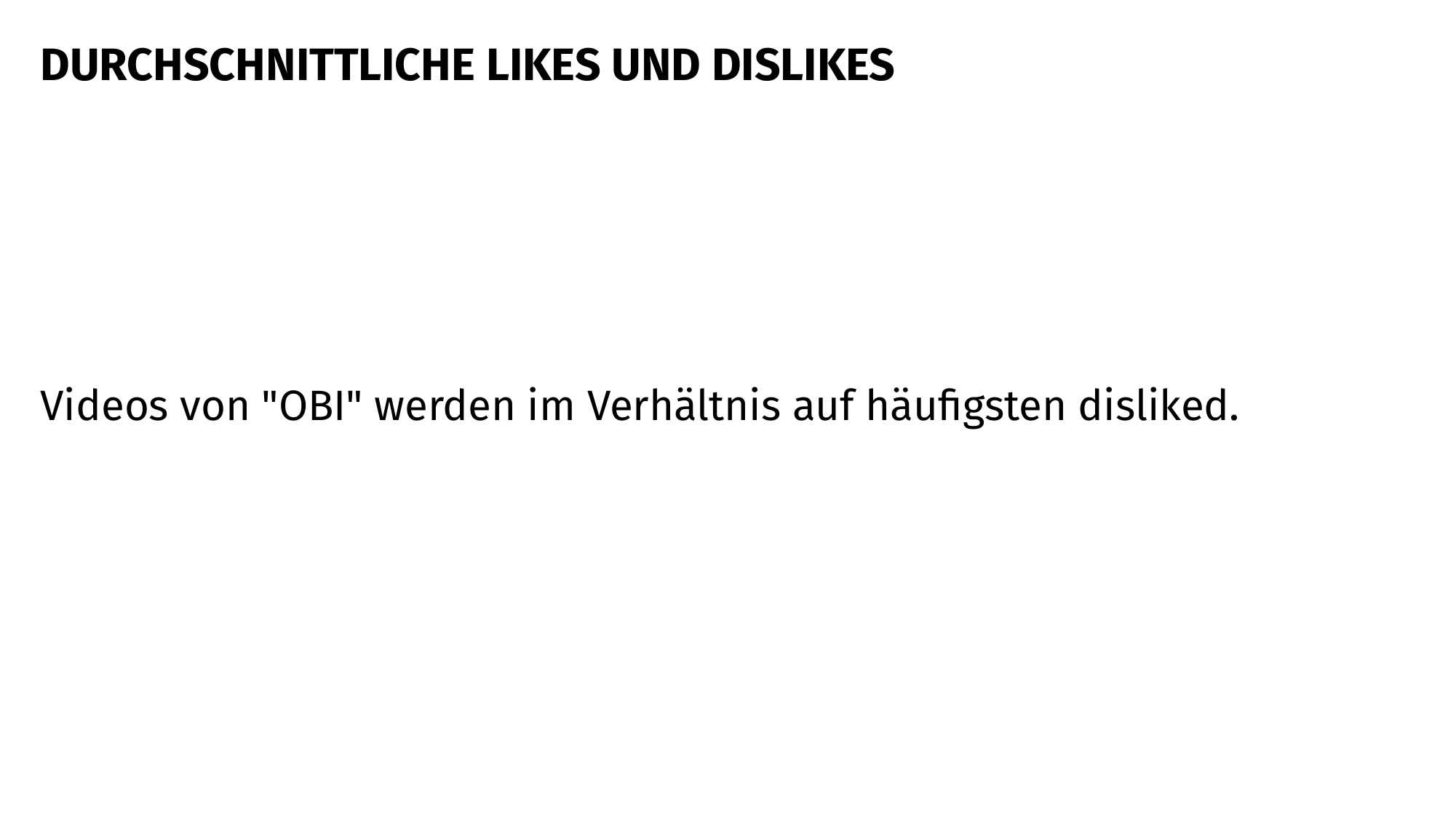

DURCHSCHNITTLICHE LIKES UND DISLIKES
Videos von "OBI" werden im Verhältnis auf häufigsten disliked.